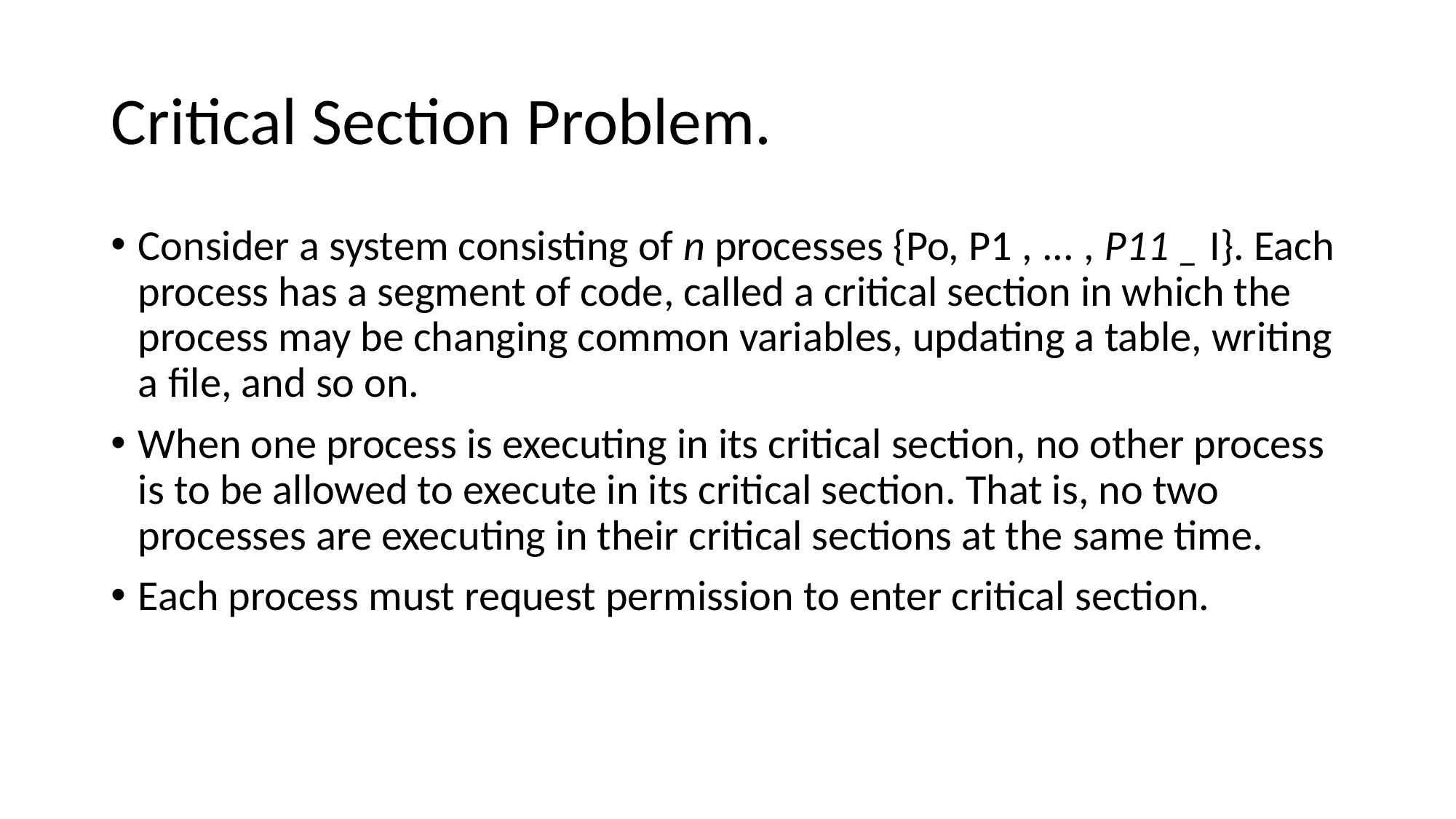

# Critical Section Problem.
Consider a system consisting of n processes {Po, P1 , ... , P11 _ I}. Each process has a segment of code, called a critical section in which the process may be changing common variables, updating a table, writing a file, and so on.
When one process is executing in its critical section, no other process is to be allowed to execute in its critical section. That is, no two processes are executing in their critical sections at the same time.
Each process must request permission to enter critical section.